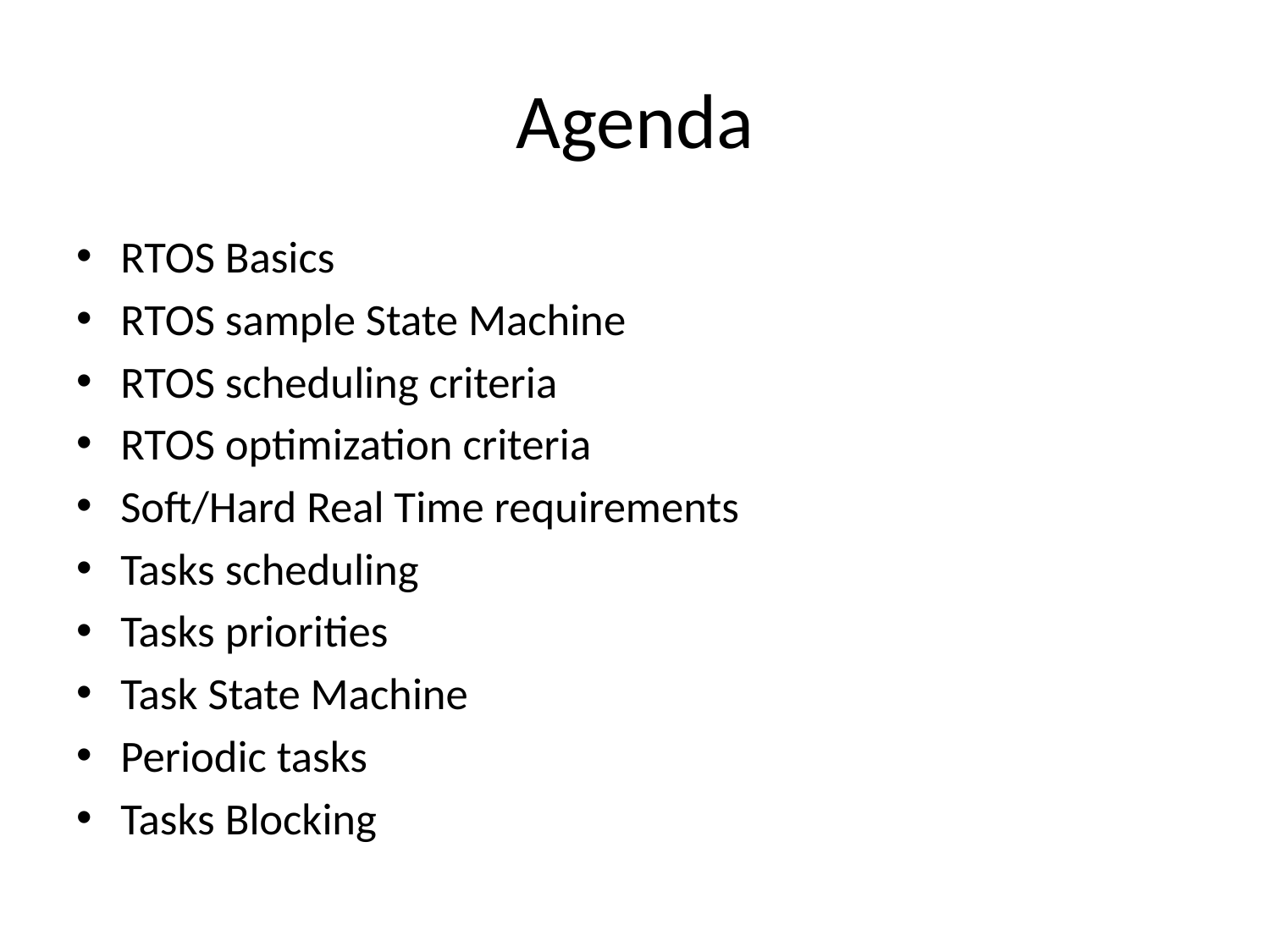

# Agenda
RTOS Basics
RTOS sample State Machine
RTOS scheduling criteria
RTOS optimization criteria
Soft/Hard Real Time requirements
Tasks scheduling
Tasks priorities
Task State Machine
Periodic tasks
Tasks Blocking